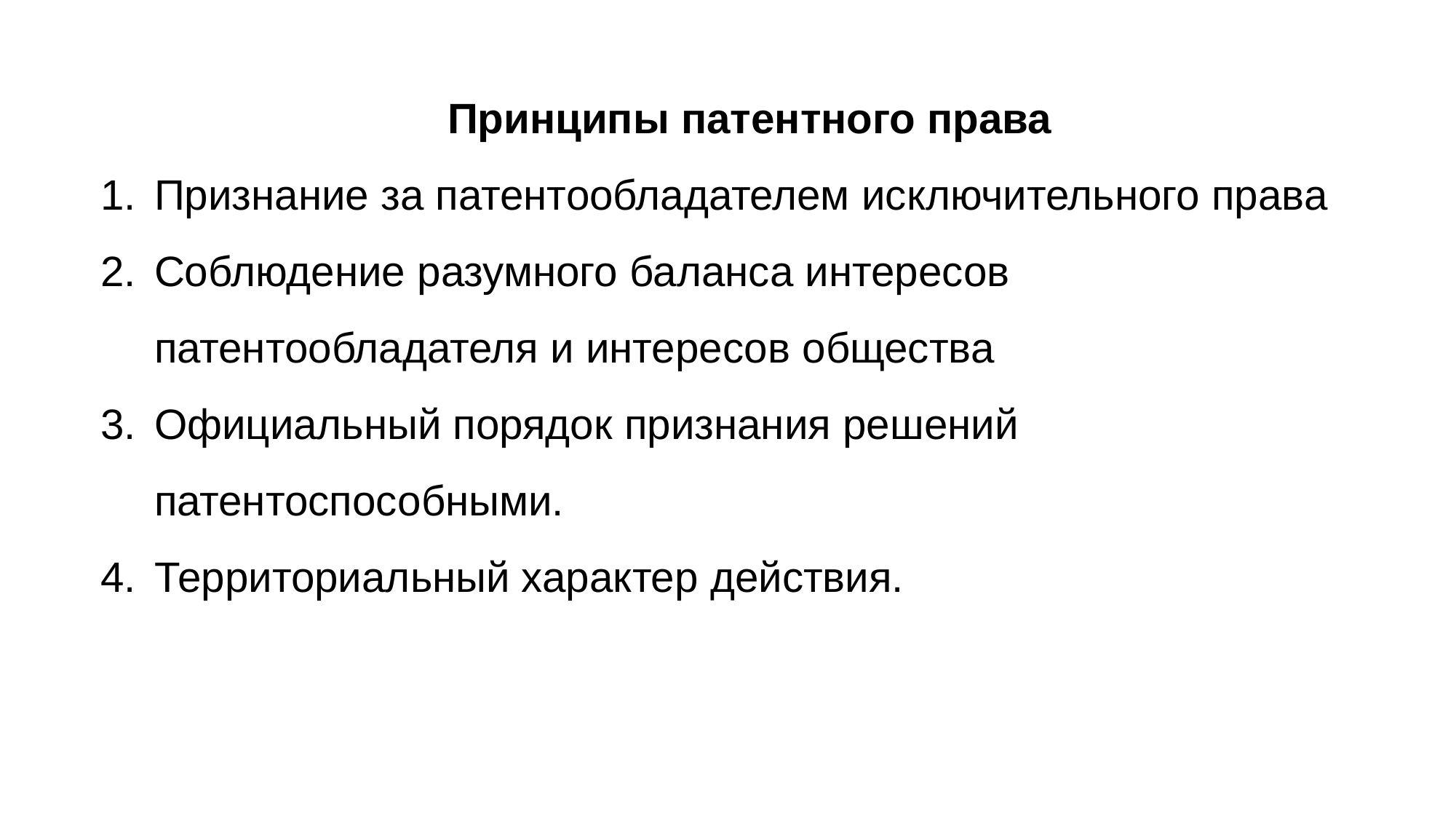

Принципы патентного права
Признание за патентообладателем исключительного права
Соблюдение разумного баланса интересов патентообладателя и интересов общества
Официальный порядок признания решений патентоспособными.
Территориальный характер действия.